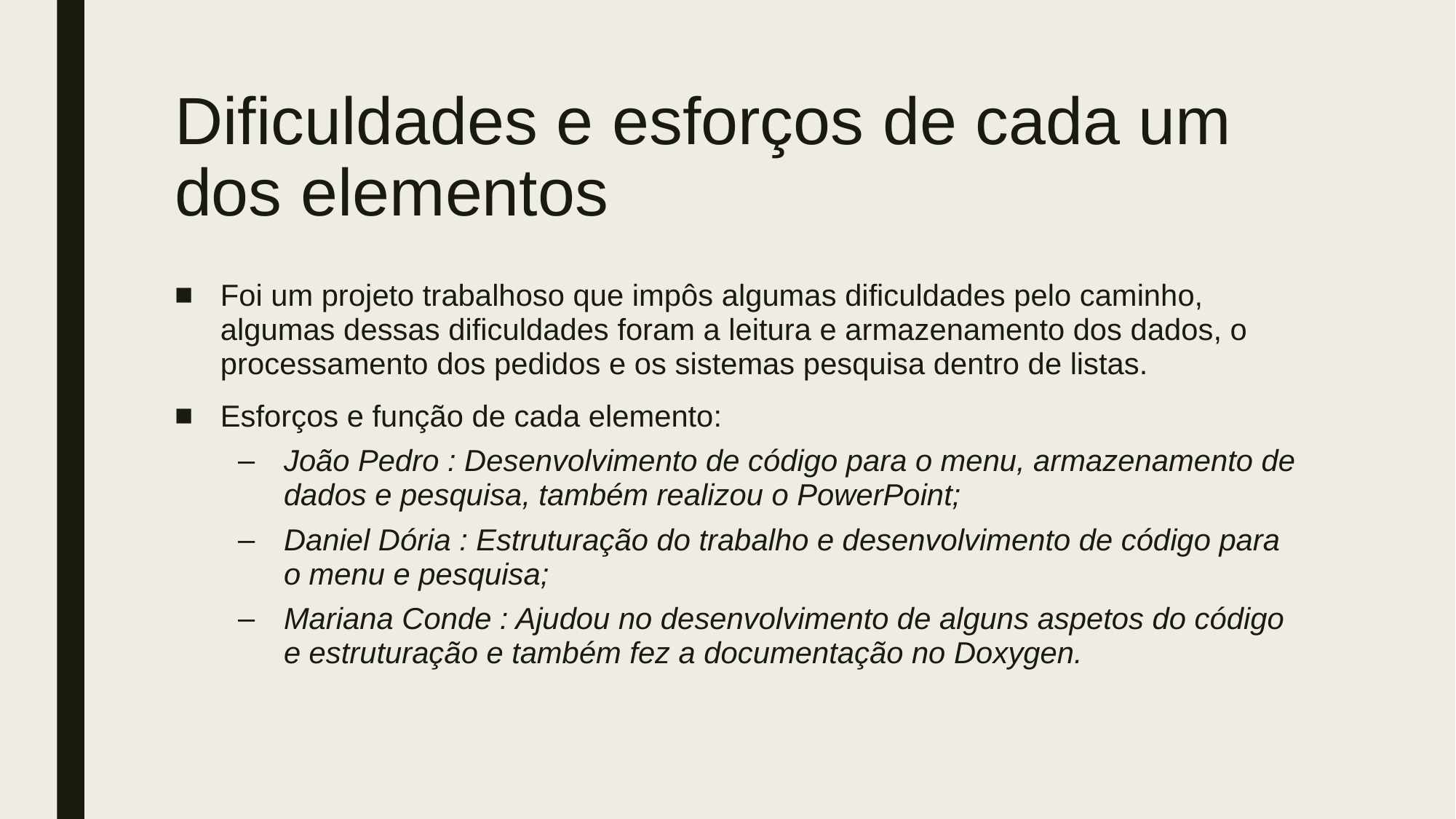

# Dificuldades e esforços de cada um dos elementos
Foi um projeto trabalhoso que impôs algumas dificuldades pelo caminho, algumas dessas dificuldades foram a leitura e armazenamento dos dados, o processamento dos pedidos e os sistemas pesquisa dentro de listas.
Esforços e função de cada elemento:
João Pedro : Desenvolvimento de código para o menu, armazenamento de dados e pesquisa, também realizou o PowerPoint;
Daniel Dória : Estruturação do trabalho e desenvolvimento de código para o menu e pesquisa;
Mariana Conde : Ajudou no desenvolvimento de alguns aspetos do código e estruturação e também fez a documentação no Doxygen.